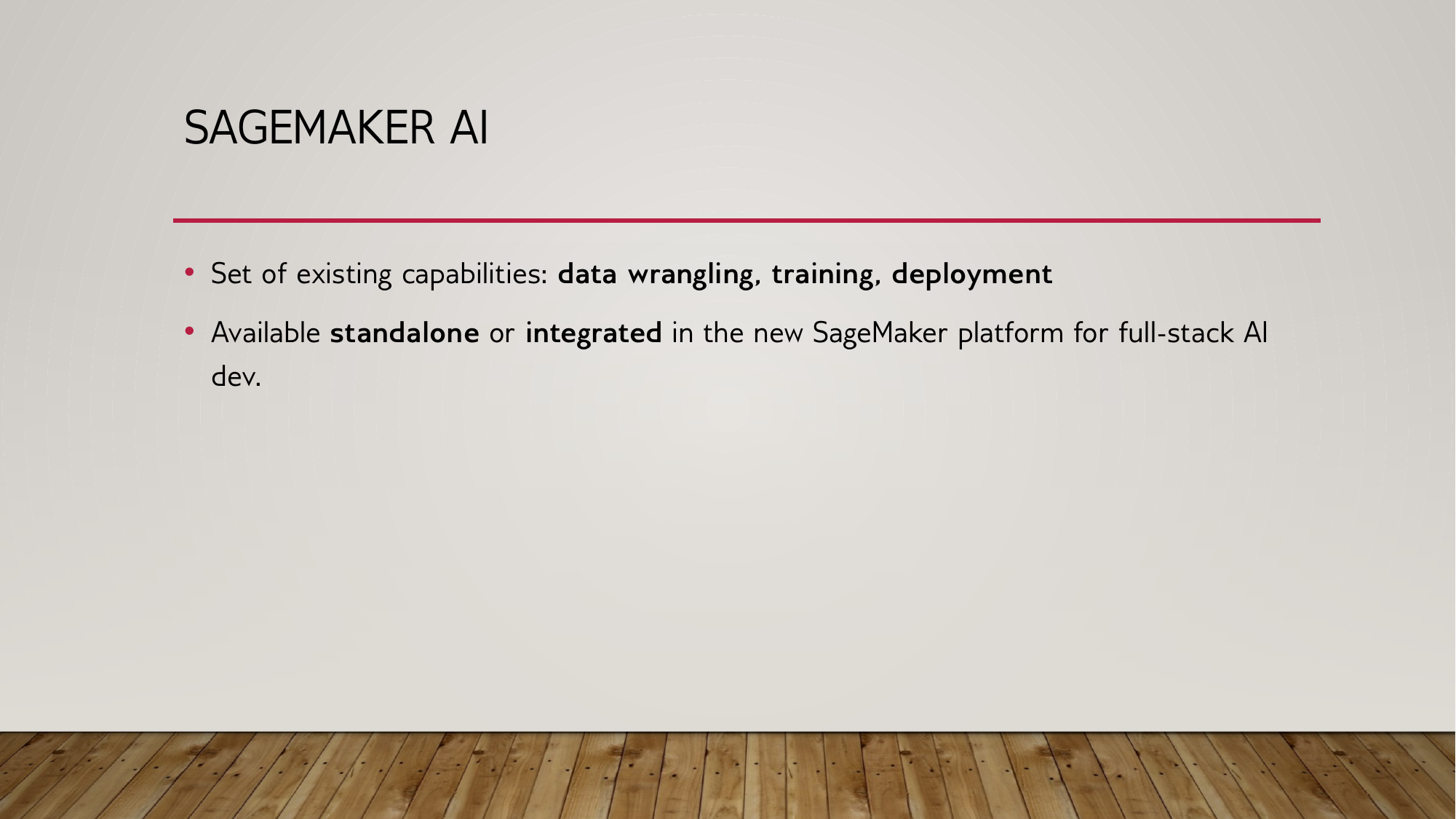

# SageMaker AI
Set of existing capabilities: data wrangling, training, deployment
Available standalone or integrated in the new SageMaker platform for full-stack AI dev.